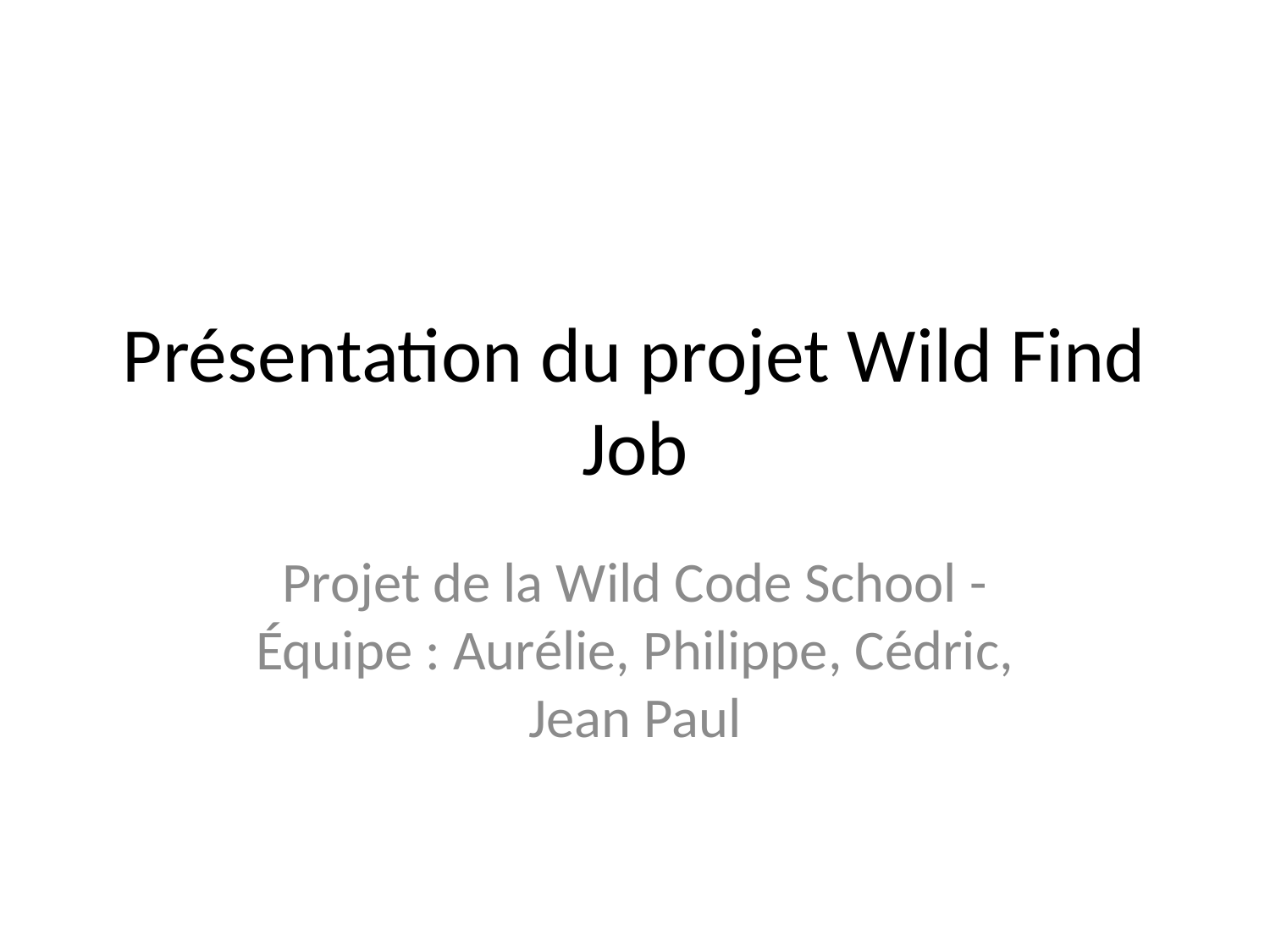

# Présentation du projet Wild Find Job
Projet de la Wild Code School - Équipe : Aurélie, Philippe, Cédric, Jean Paul